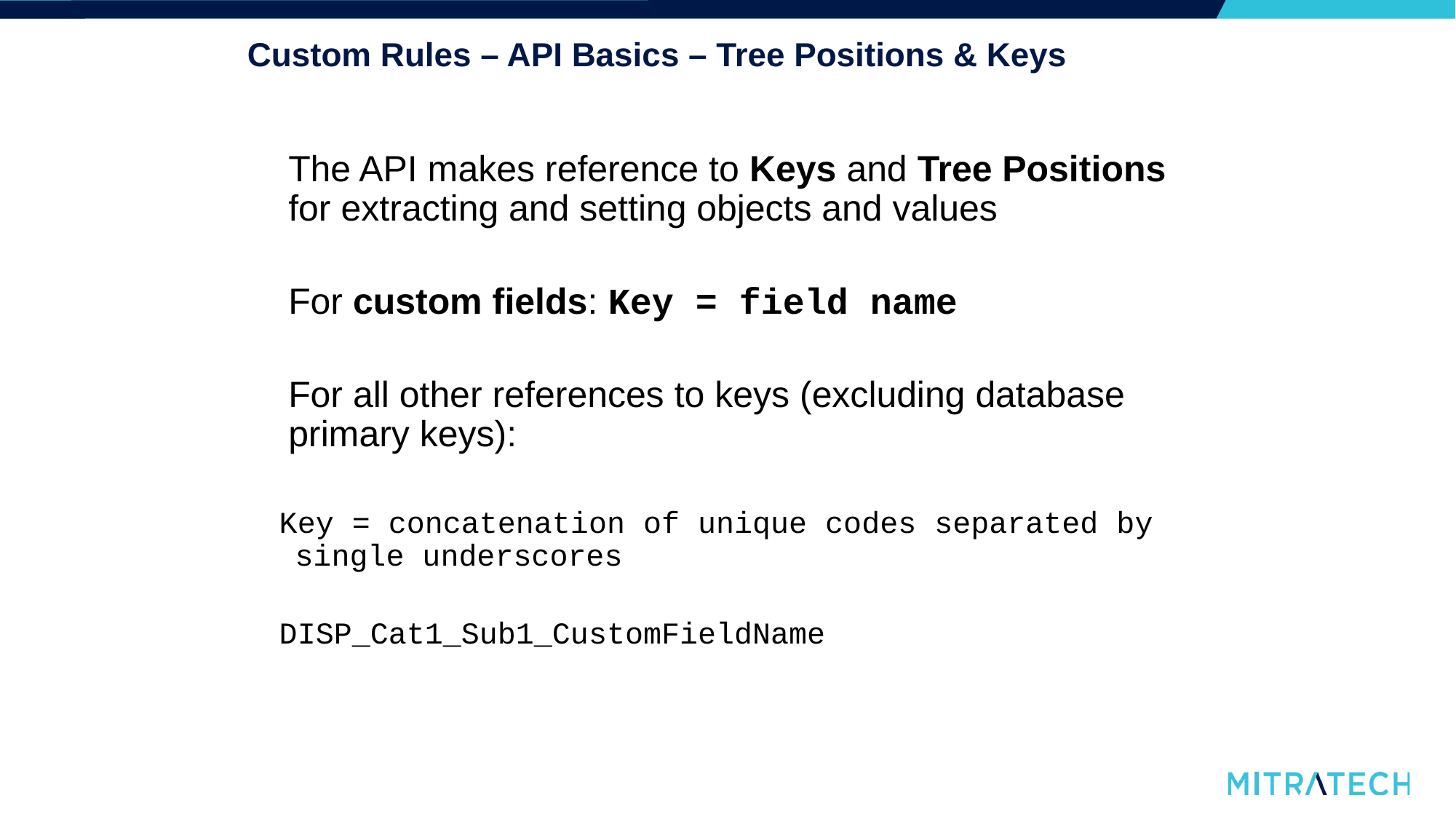

# Custom Rules – API Basics – Tree Positions & Keys
The API makes reference to Keys and Tree Positions for extracting and setting objects and values

For custom fields: Key = field name

For all other references to keys (excluding database primary keys):

Key = concatenation of unique codes separated by single underscores

DISP_Cat1_Sub1_CustomFieldName